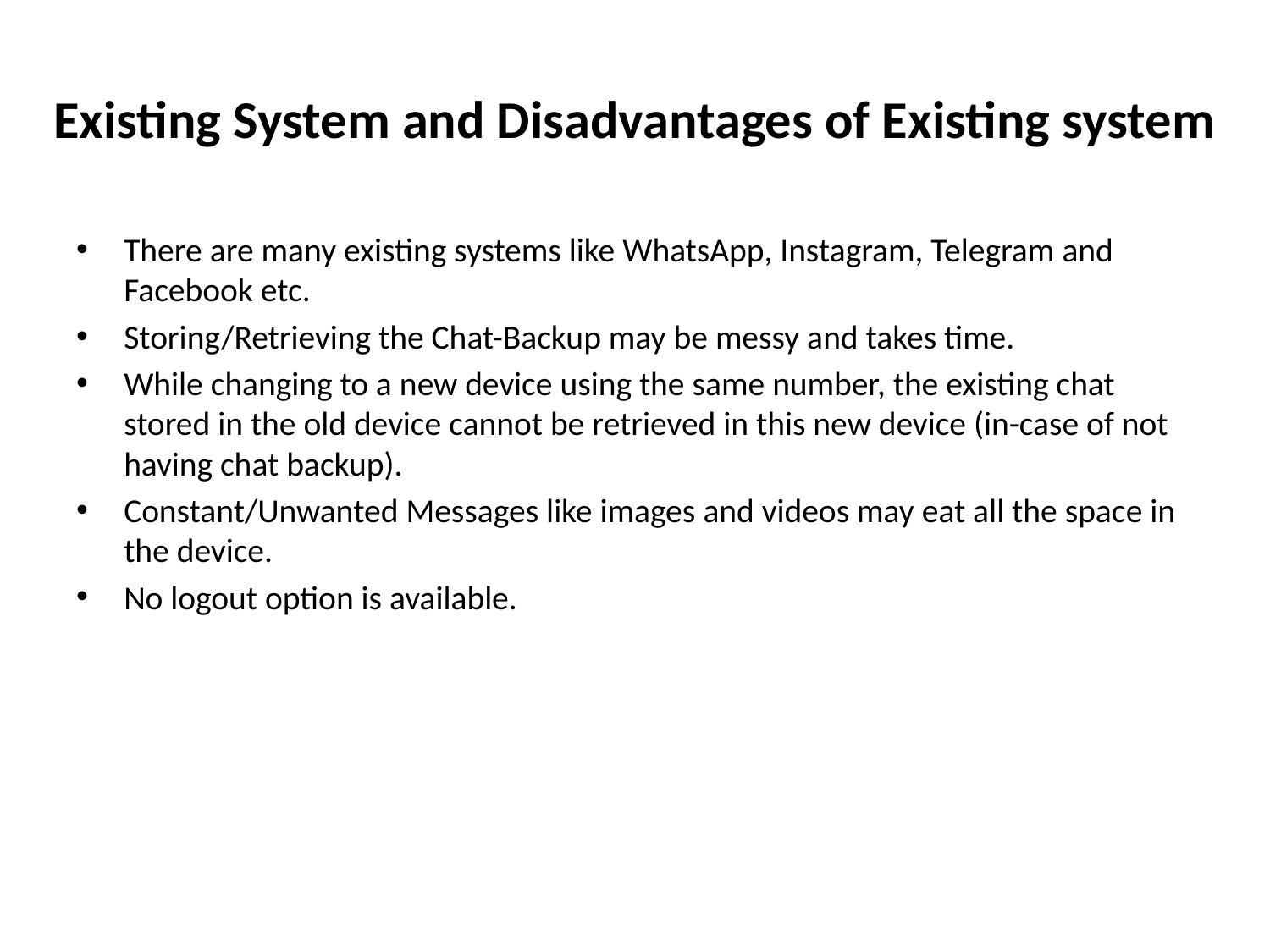

# Existing System and Disadvantages of Existing system
There are many existing systems like WhatsApp, Instagram, Telegram and Facebook etc.
Storing/Retrieving the Chat-Backup may be messy and takes time.
While changing to a new device using the same number, the existing chat stored in the old device cannot be retrieved in this new device (in-case of not having chat backup).
Constant/Unwanted Messages like images and videos may eat all the space in the device.
No logout option is available.